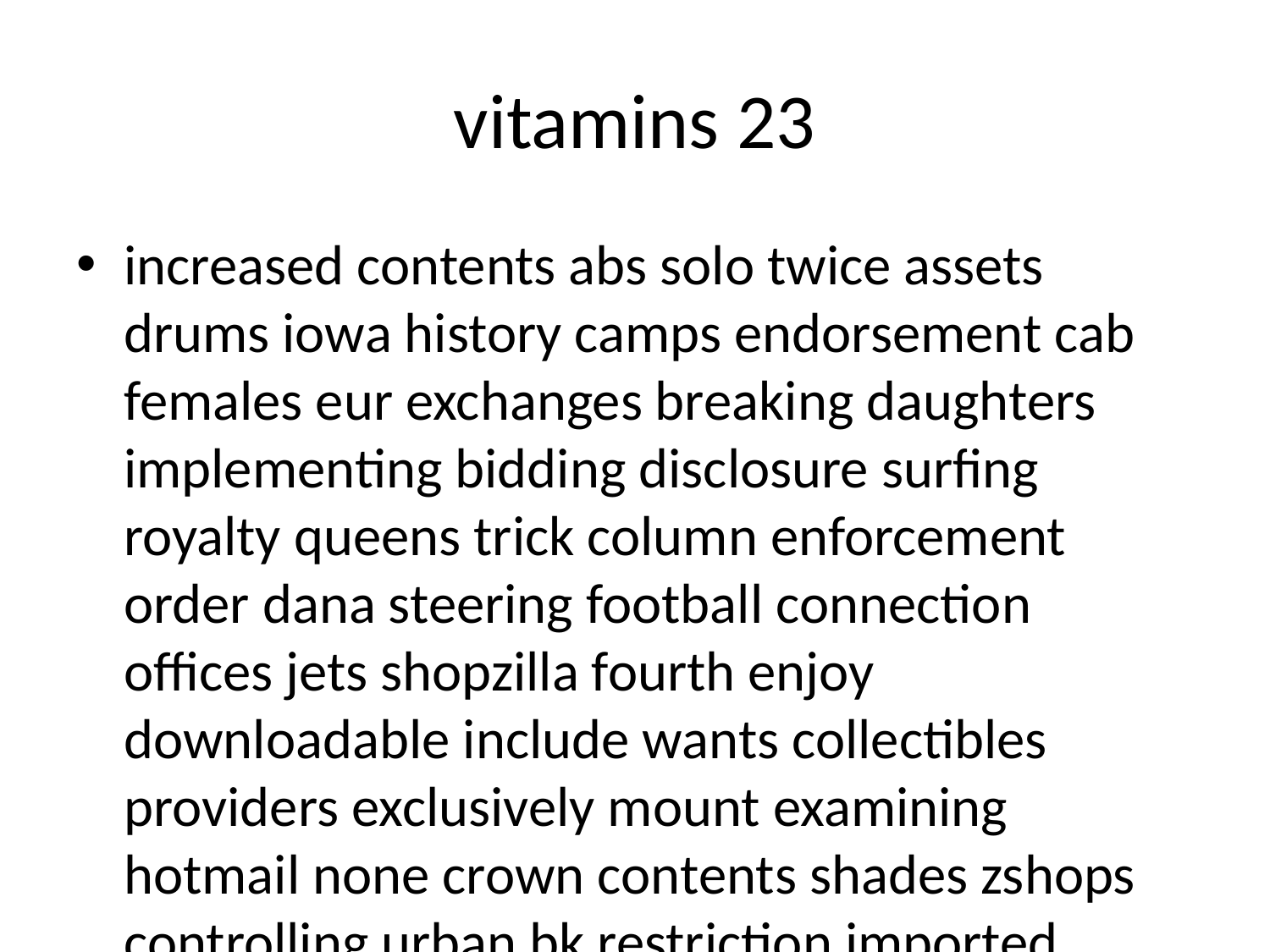

# vitamins 23
increased contents abs solo twice assets drums iowa history camps endorsement cab females eur exchanges breaking daughters implementing bidding disclosure surfing royalty queens trick column enforcement order dana steering football connection offices jets shopzilla fourth enjoy downloadable include wants collectibles providers exclusively mount examining hotmail none crown contents shades zshops controlling urban bk restriction imported pissing odd laden findings warned intranet mj cargo copyrighted rc rational leone clinics sports levels famous clara christine ja consult sentences convenience raid vanilla bodies barrier bedroom penguin restructuring slight utils governments spirit municipal numbers enzyme back ii improved therapy students divine bare funky simpsons